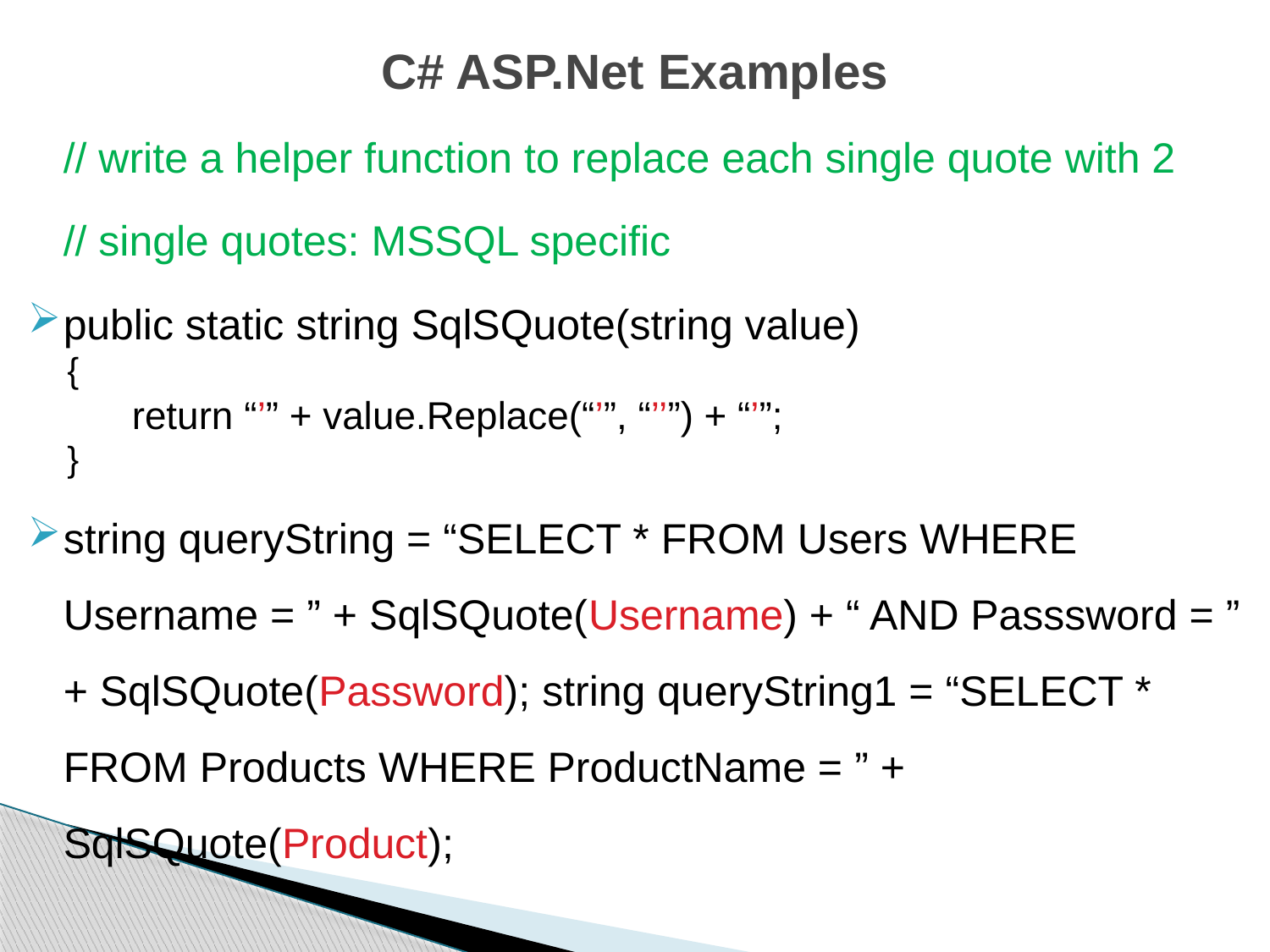

# C# ASP.Net Examples
	// write a helper function to replace each single quote with 2
 	// single quotes: MSSQL specific
public static string SqlSQuote(string value)
{
	return “’” + value.Replace(“’”, “’’”) + “’”;
}
string queryString = “SELECT * FROM Users WHERE Username = ” + SqlSQuote(Username) + “ AND Passsword = ” + SqlSQuote(Password); string queryString1 = “SELECT * FROM Products WHERE ProductName = ” +                     SqlSQuote(Product);